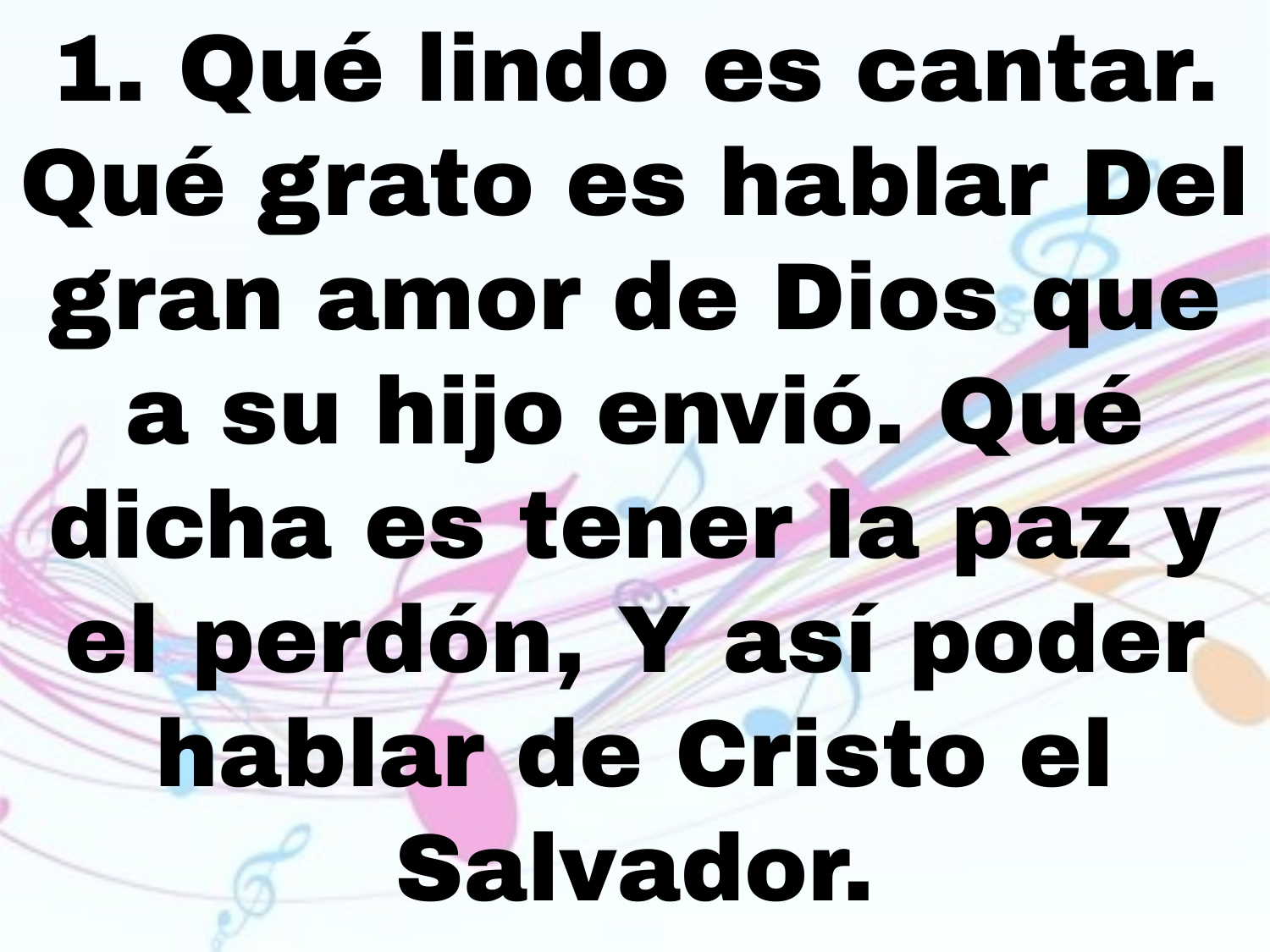

1. Qué lindo es cantar. Qué grato es hablar Del gran amor de Dios que a su hijo envió. Qué dicha es tener la paz y el perdón, Y así poder hablar de Cristo el Salvador.